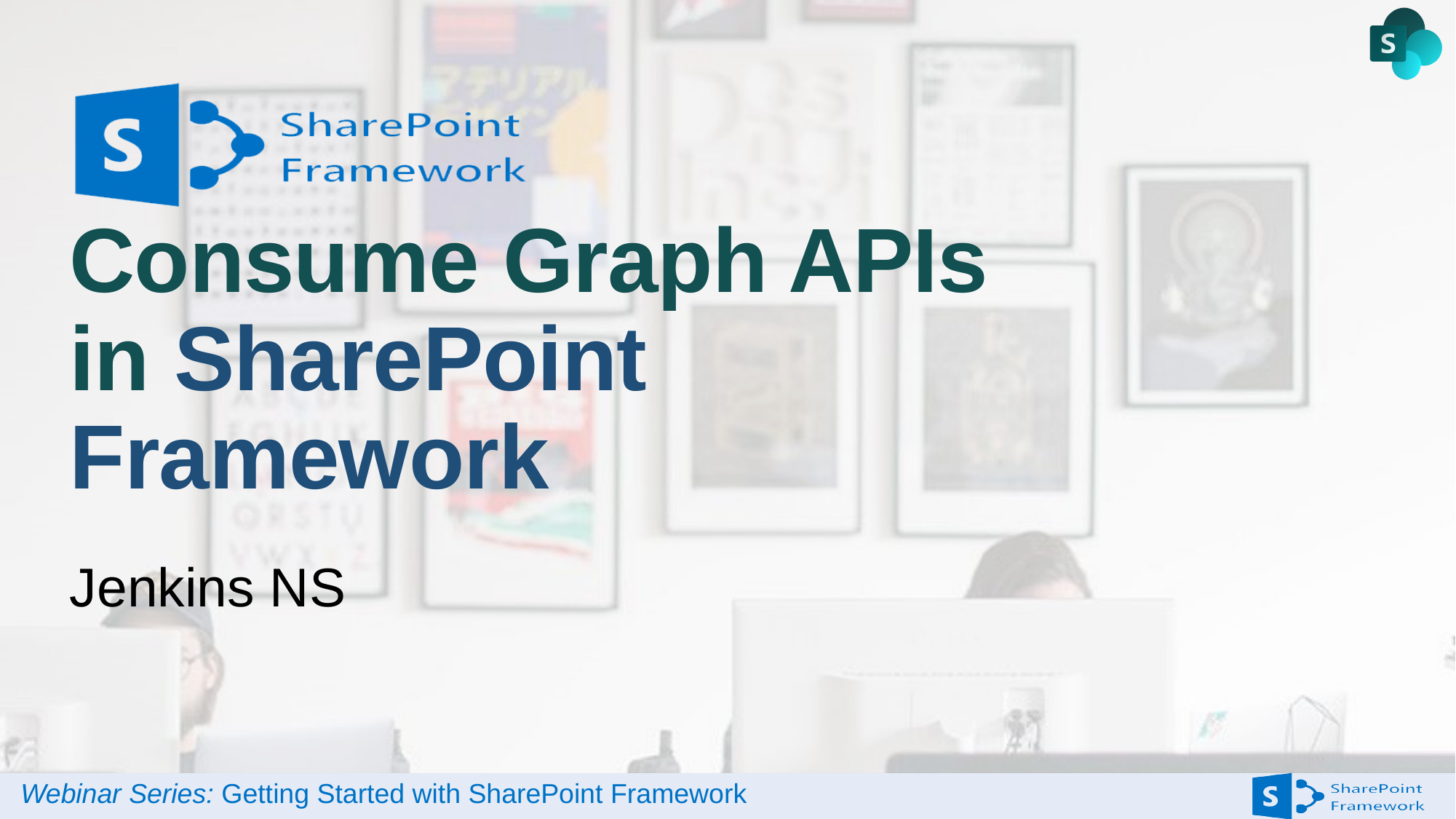

# Consume Graph APIs in SharePoint Framework
Jenkins NS